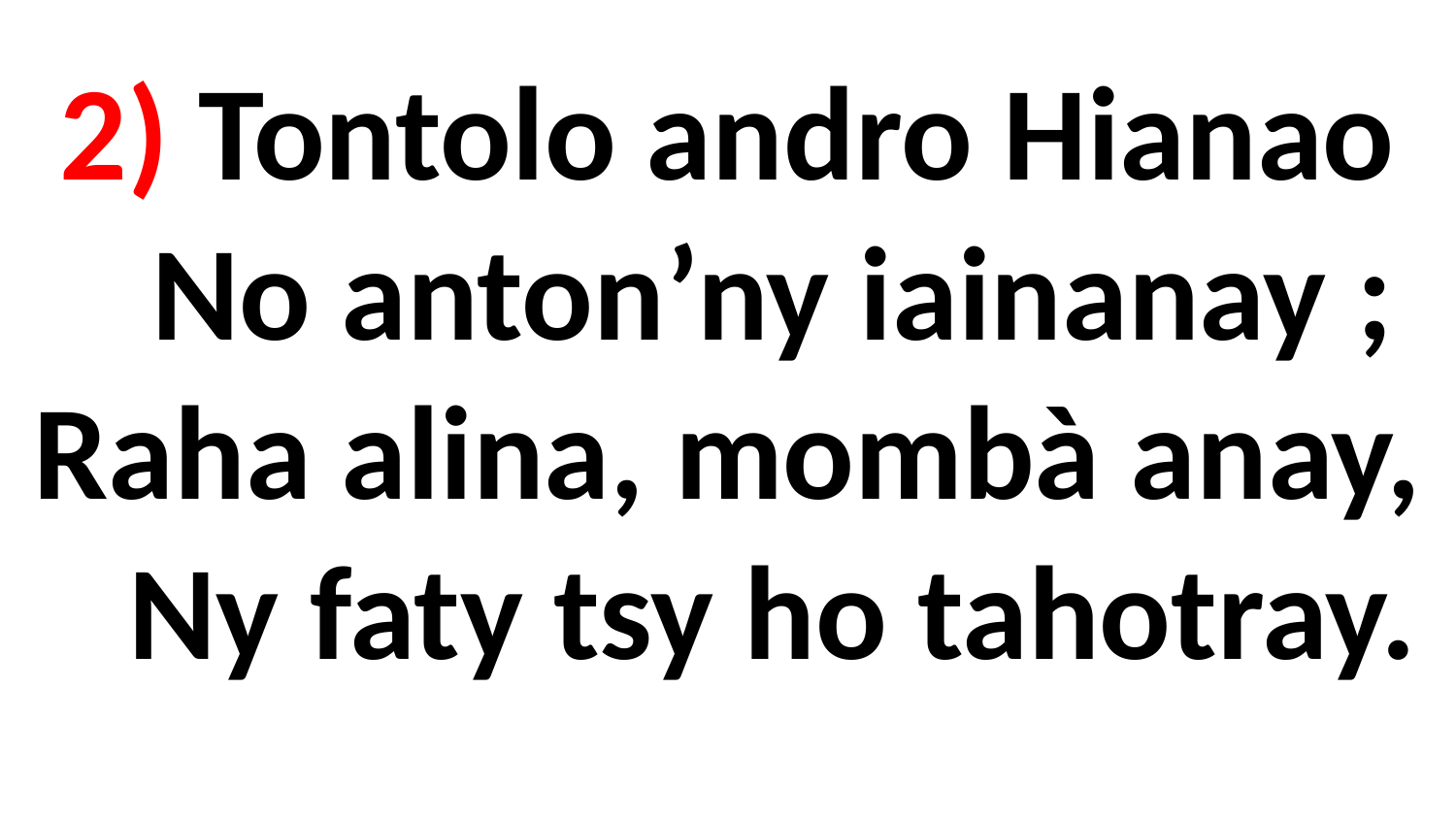

# 2) Tontolo andro Hianao No anton’ny iainanay ; Raha alina, mombà anay, Ny faty tsy ho tahotray.